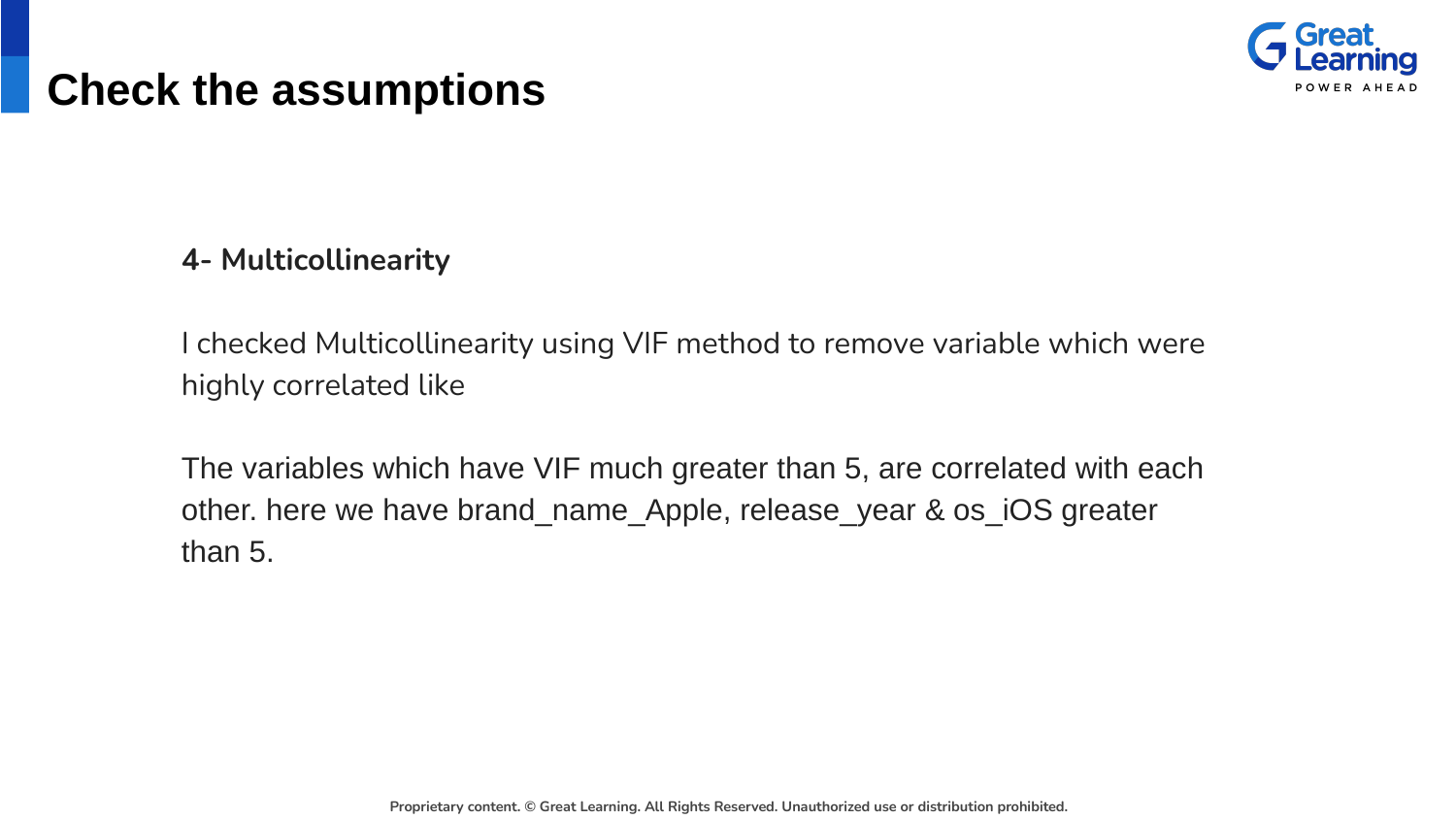

# Check the assumptions
4- Multicollinearity

I checked Multicollinearity using VIF method to remove variable which were highly correlated like

The variables which have VIF much greater than 5, are correlated with each other. here we have brand_name_Apple, release_year & os_iOS greater than 5.